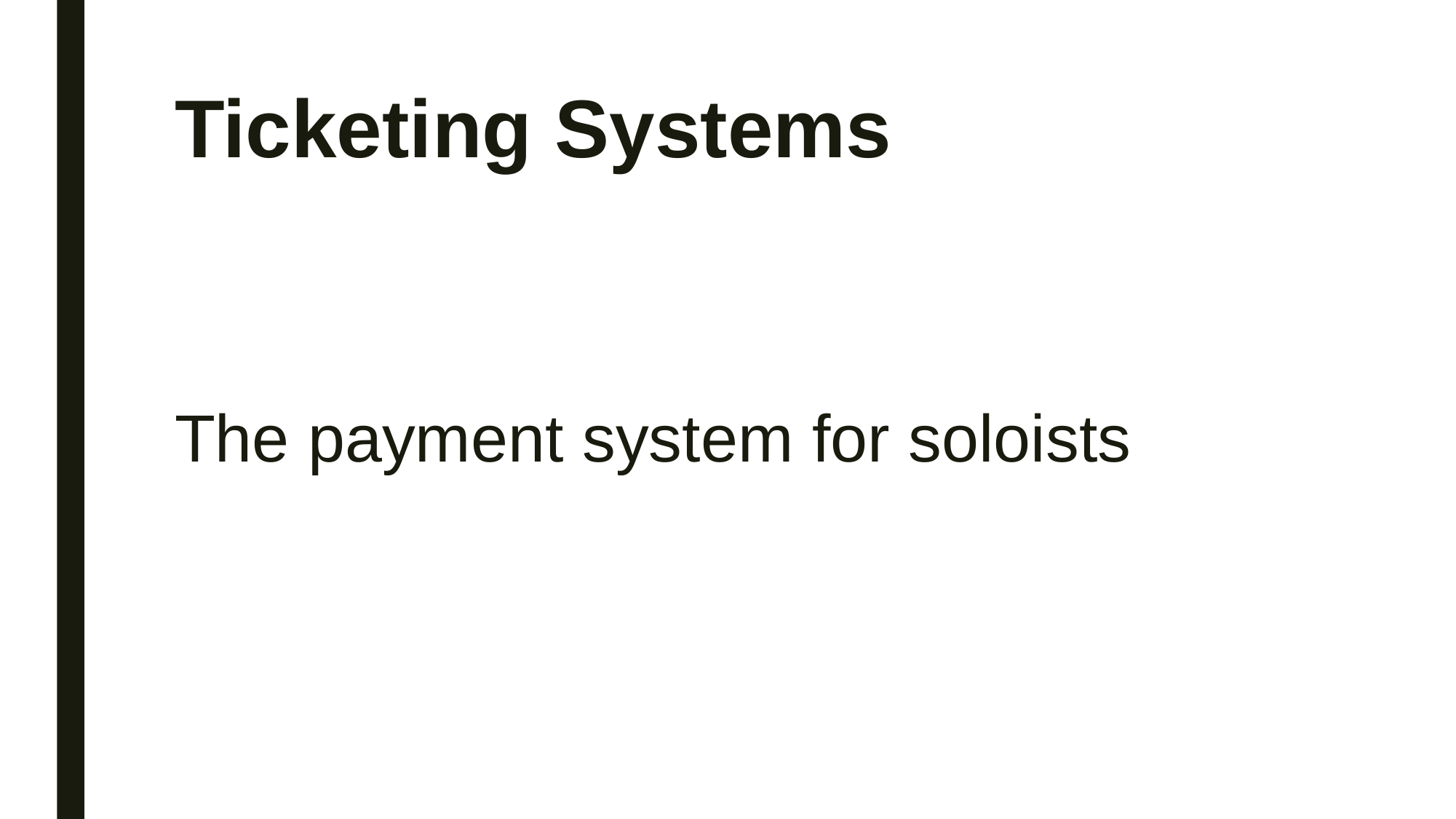

# Ticketing Systems The payment system for soloists